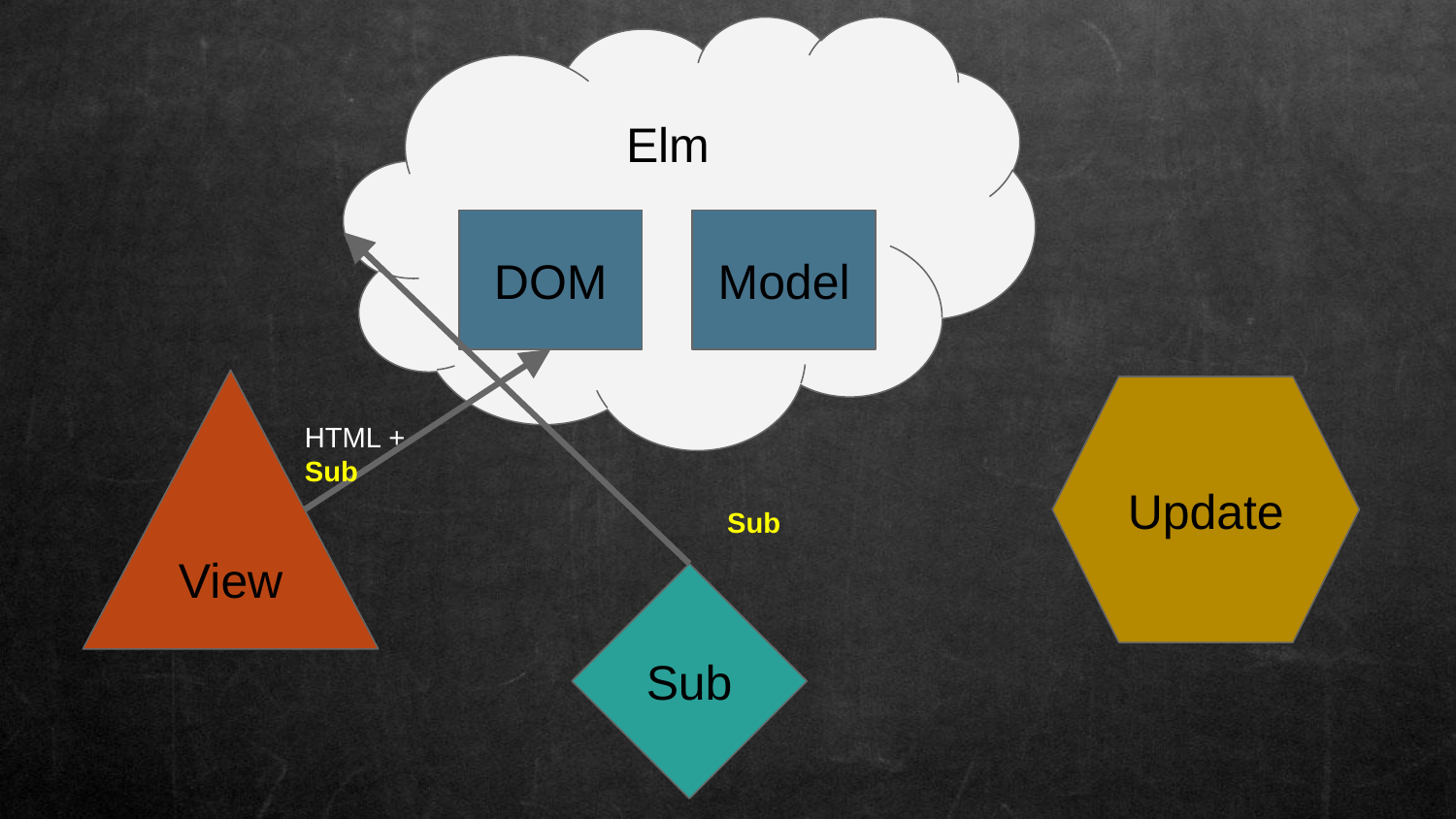

Elm
DOM
Model
View
Update
HTML + Sub

Sub
Sub